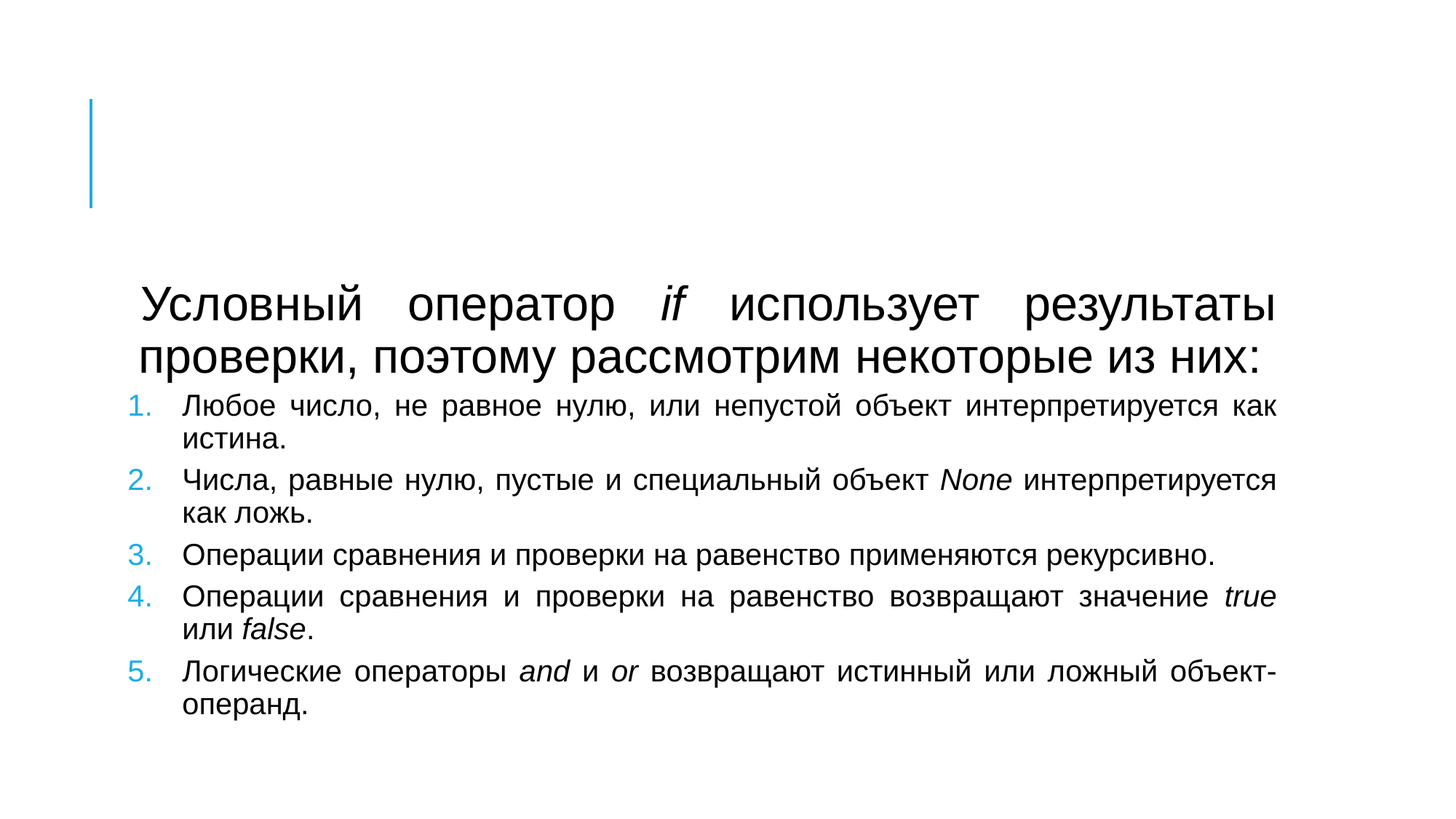

#
Условный оператор if использует результаты проверки, поэтому рассмотрим некоторые из них:
Любое число, не равное нулю, или непустой объект интерпретируется как истина.
Числа, равные нулю, пустые и специальный объект None интерпретируется как ложь.
Операции сравнения и проверки на равенство применяются рекурсивно.
Операции сравнения и проверки на равенство возвращают значение true или false.
Логические операторы and и or возвращают истинный или ложный объект-операнд.